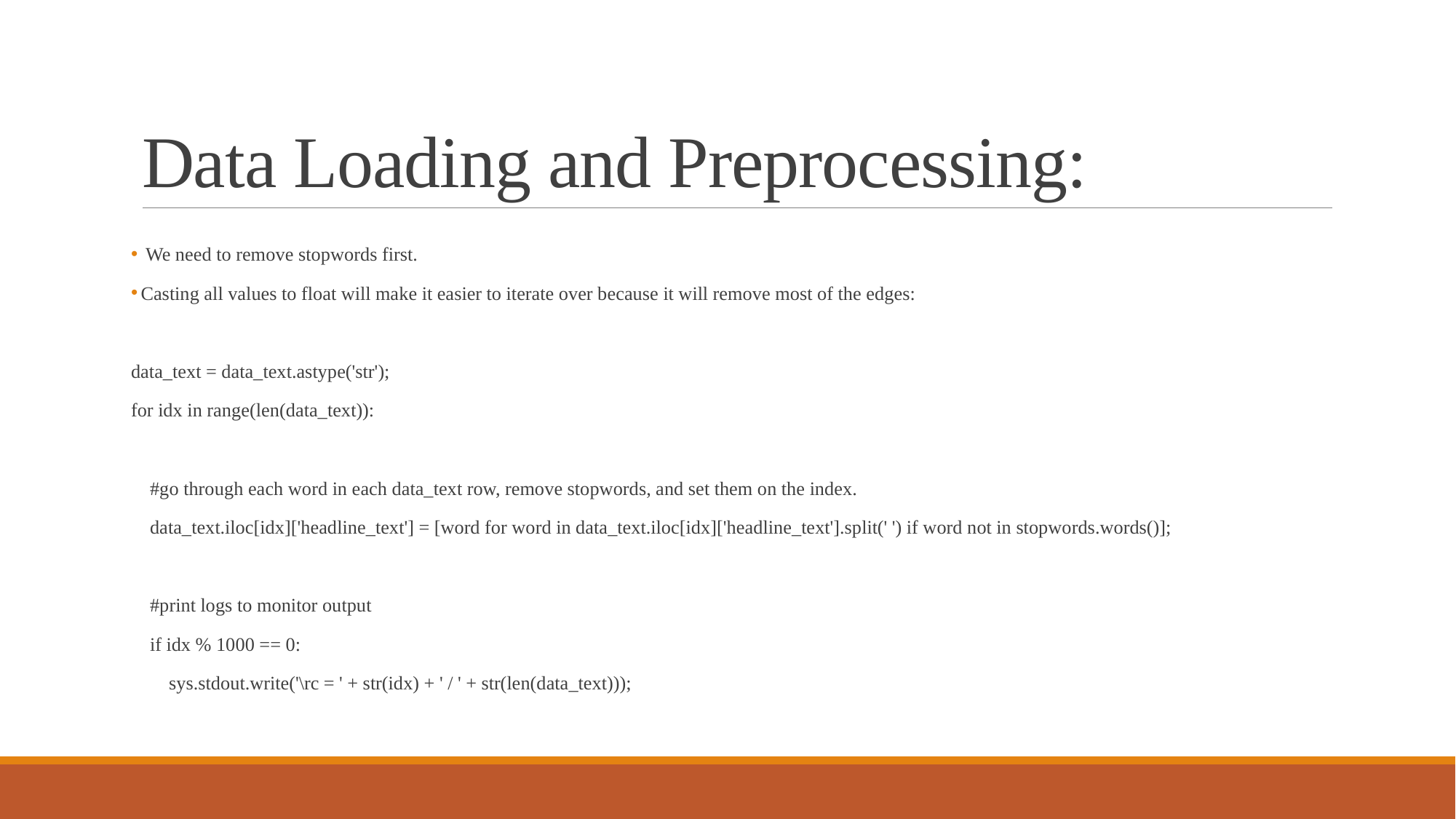

# Data Loading and Preprocessing:
 We need to remove stopwords first.
Casting all values to float will make it easier to iterate over because it will remove most of the edges:

data_text = data_text.astype('str');
for idx in range(len(data_text)):

    #go through each word in each data_text row, remove stopwords, and set them on the index.
    data_text.iloc[idx]['headline_text'] = [word for word in data_text.iloc[idx]['headline_text'].split(' ') if word not in stopwords.words()];

    #print logs to monitor output
    if idx % 1000 == 0:
        sys.stdout.write('\rc = ' + str(idx) + ' / ' + str(len(data_text)));